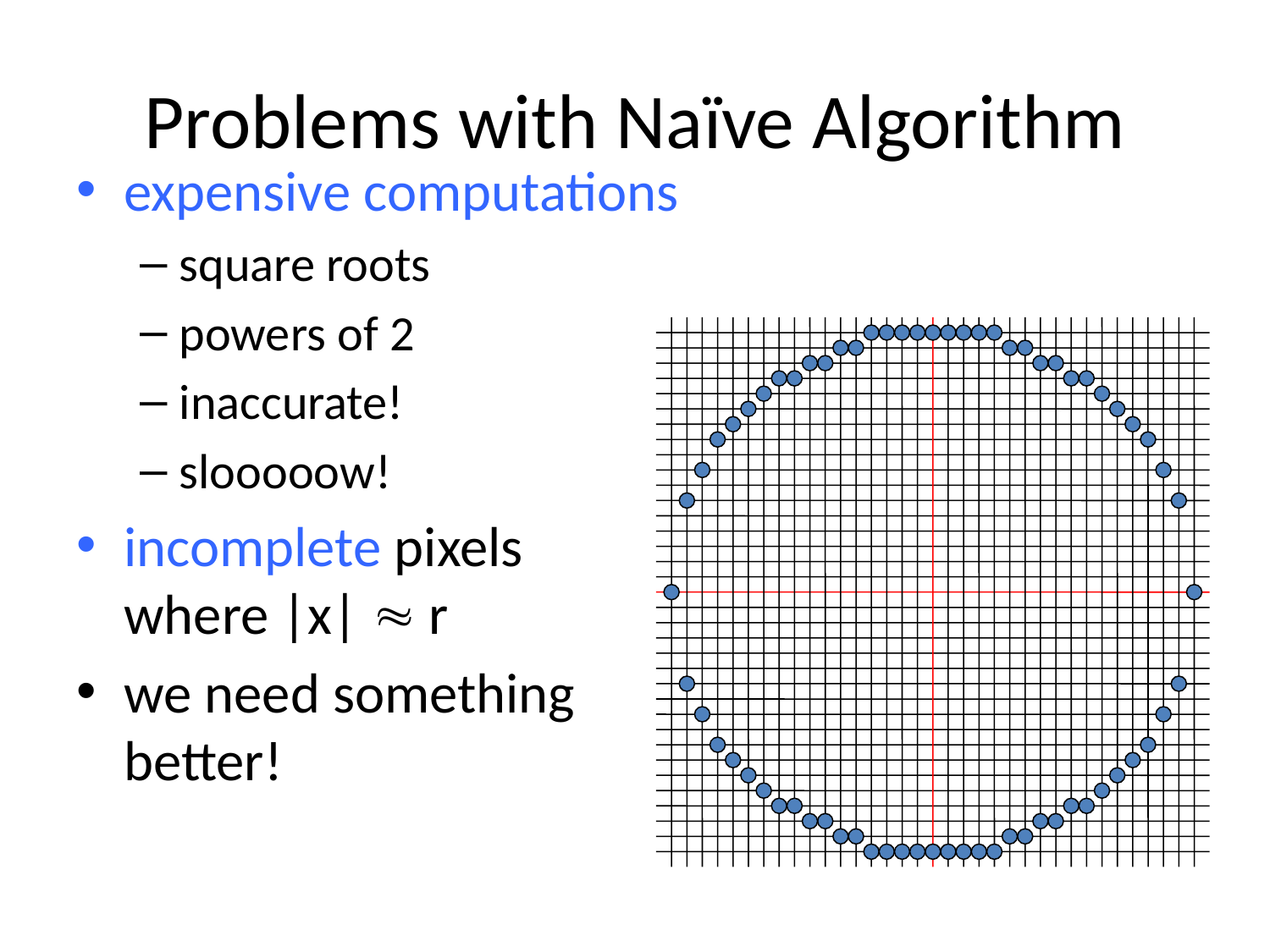

# Problems with Naïve Algorithm
expensive computations
square roots
powers of 2
inaccurate!
slooooow!
incomplete pixels
where |x| ≈ r
we need something
better!